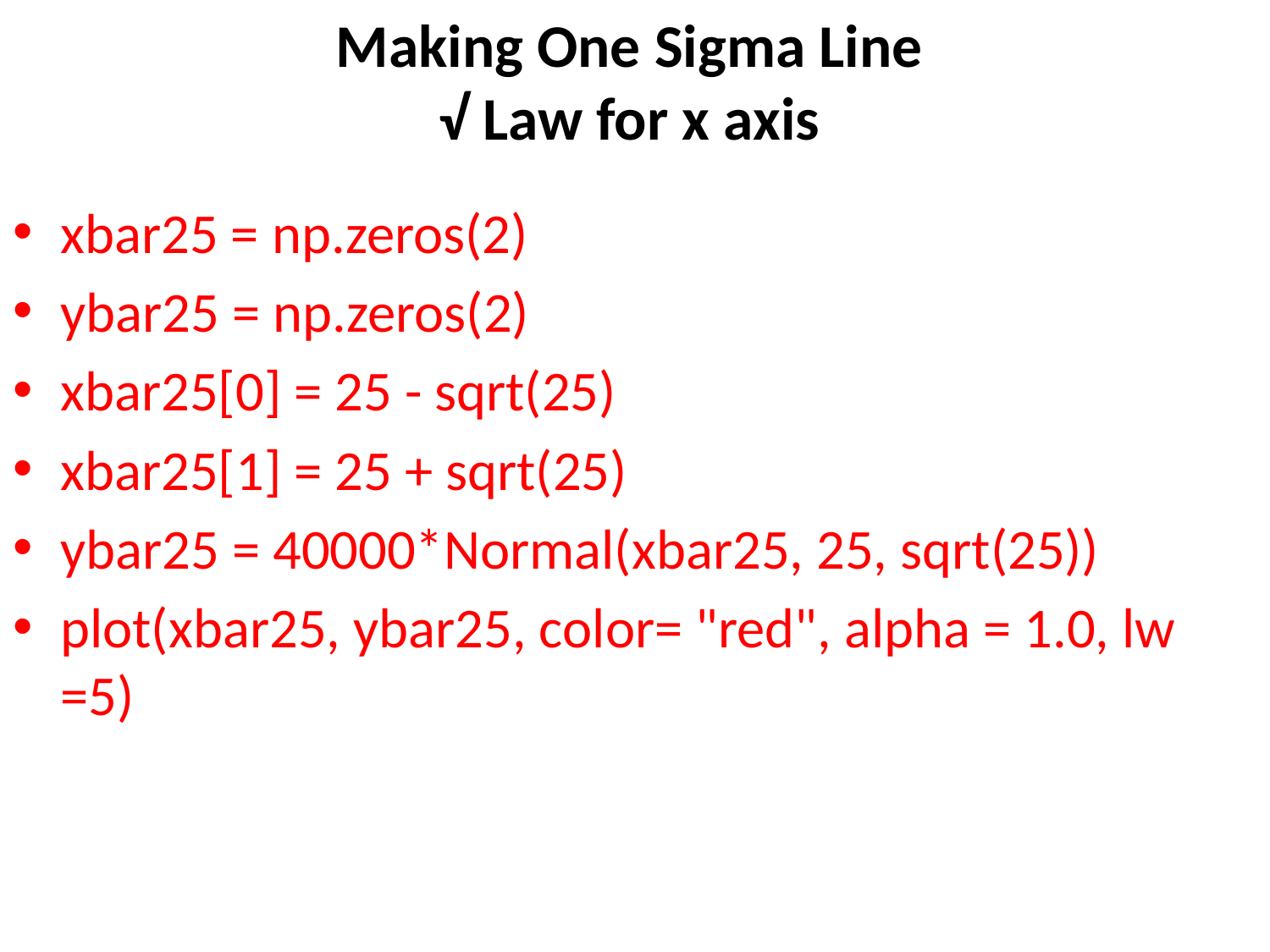

# Making One Sigma Line √ Law for x axis
xbar25 = np.zeros(2)
ybar25 = np.zeros(2)
xbar25[0] = 25 - sqrt(25)
xbar25[1] = 25 + sqrt(25)
ybar25 = 40000*Normal(xbar25, 25, sqrt(25))
plot(xbar25, ybar25, color= "red", alpha = 1.0, lw =5)